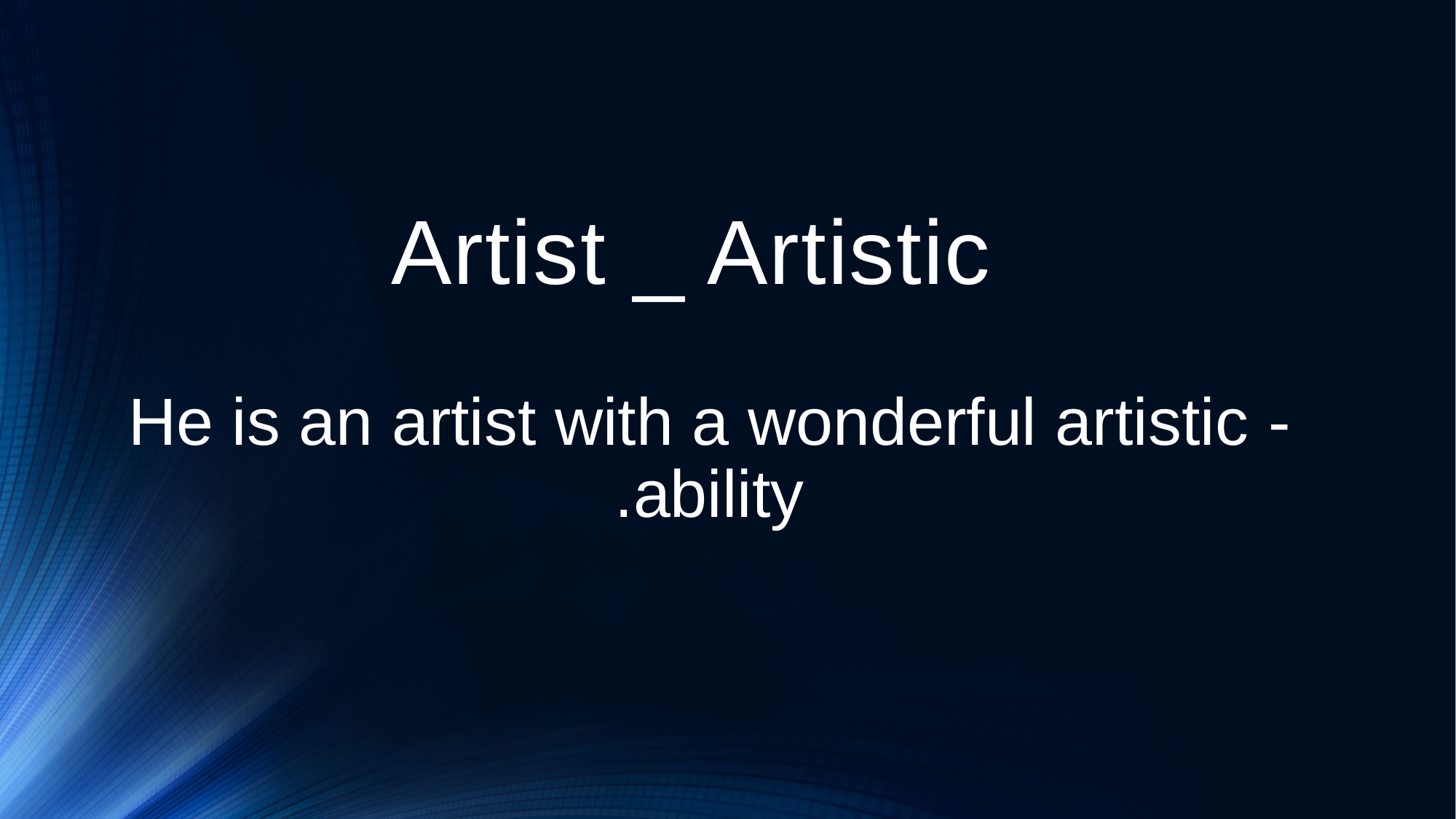

# Artist _ Artistic
- He is an artist with a wonderful artistic ability.